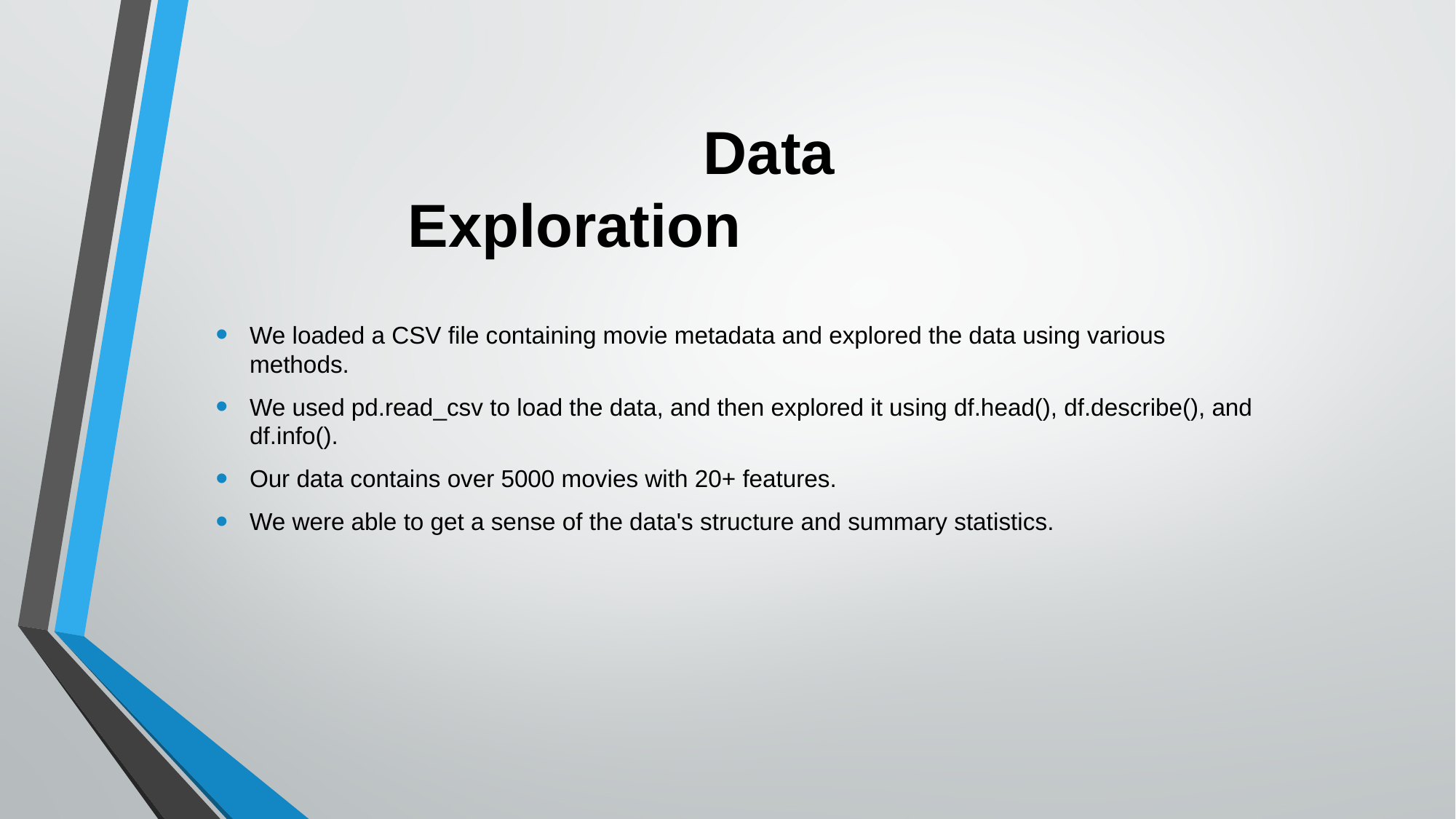

# Data Exploration
We loaded a CSV file containing movie metadata and explored the data using various methods.
We used pd.read_csv to load the data, and then explored it using df.head(), df.describe(), and df.info().
Our data contains over 5000 movies with 20+ features.
We were able to get a sense of the data's structure and summary statistics.